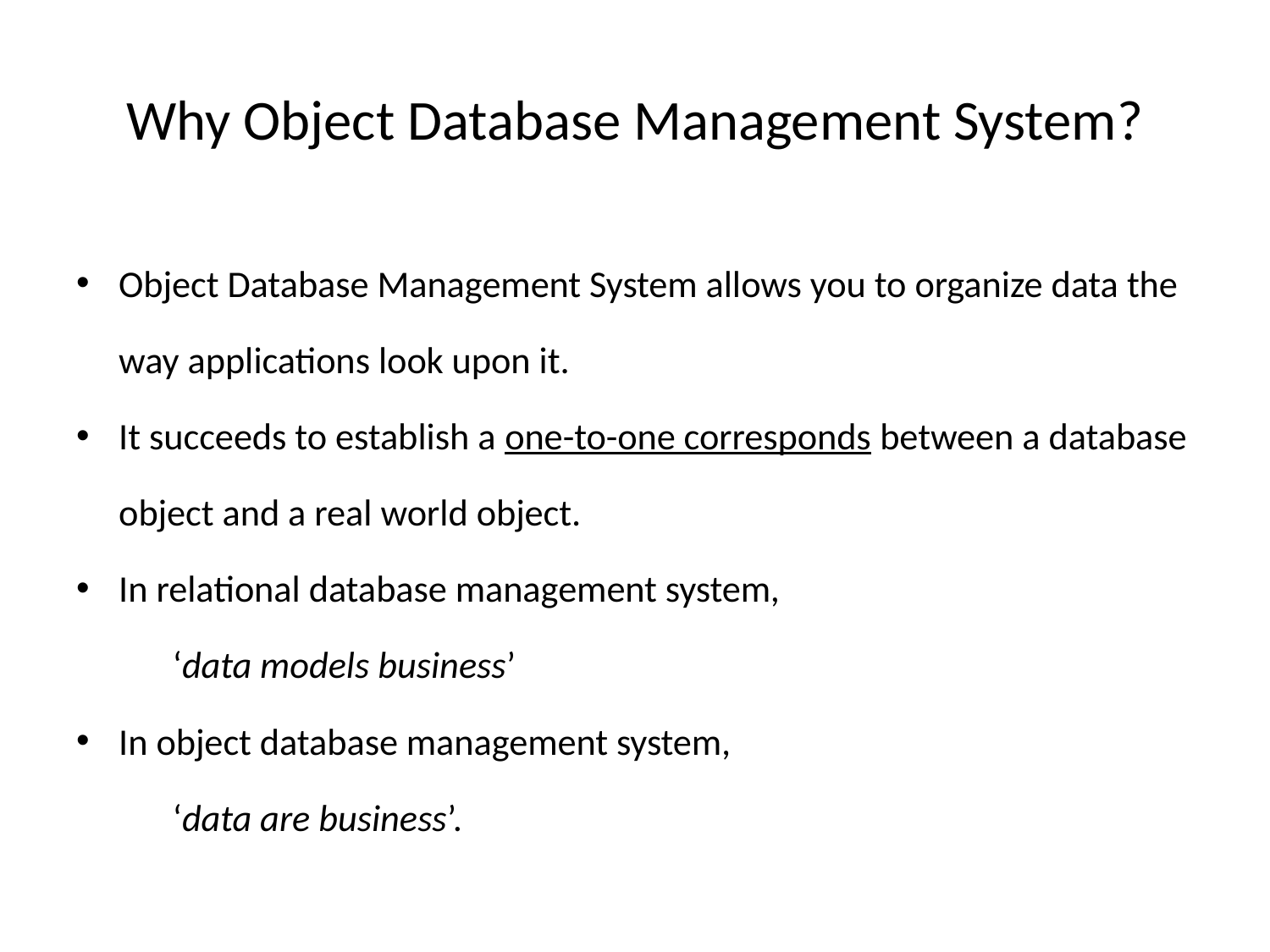

# Why Object Database Management System?
Object Database Management System allows you to organize data the way applications look upon it.
It succeeds to establish a one-to-one corresponds between a database object and a real world object.
In relational database management system,
			‘data models business’
In object database management system,
			‘data are business’.